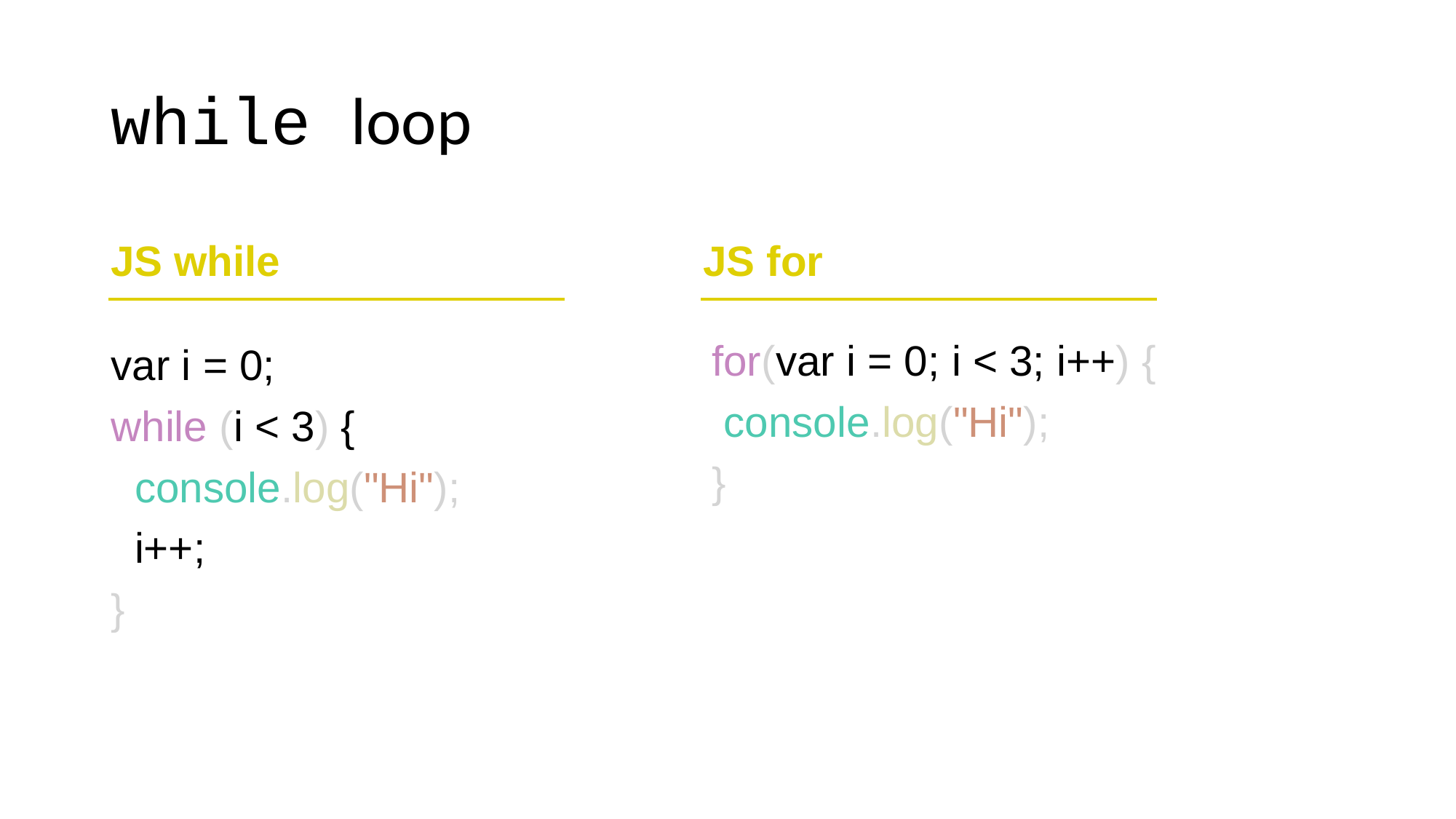

# while loop
JS while
JS for
for(var i = 0; i < 3; i++) {
 console.log("Hi");
}
var i = 0;
while (i < 3) {
  console.log("Hi");
  i++;
}